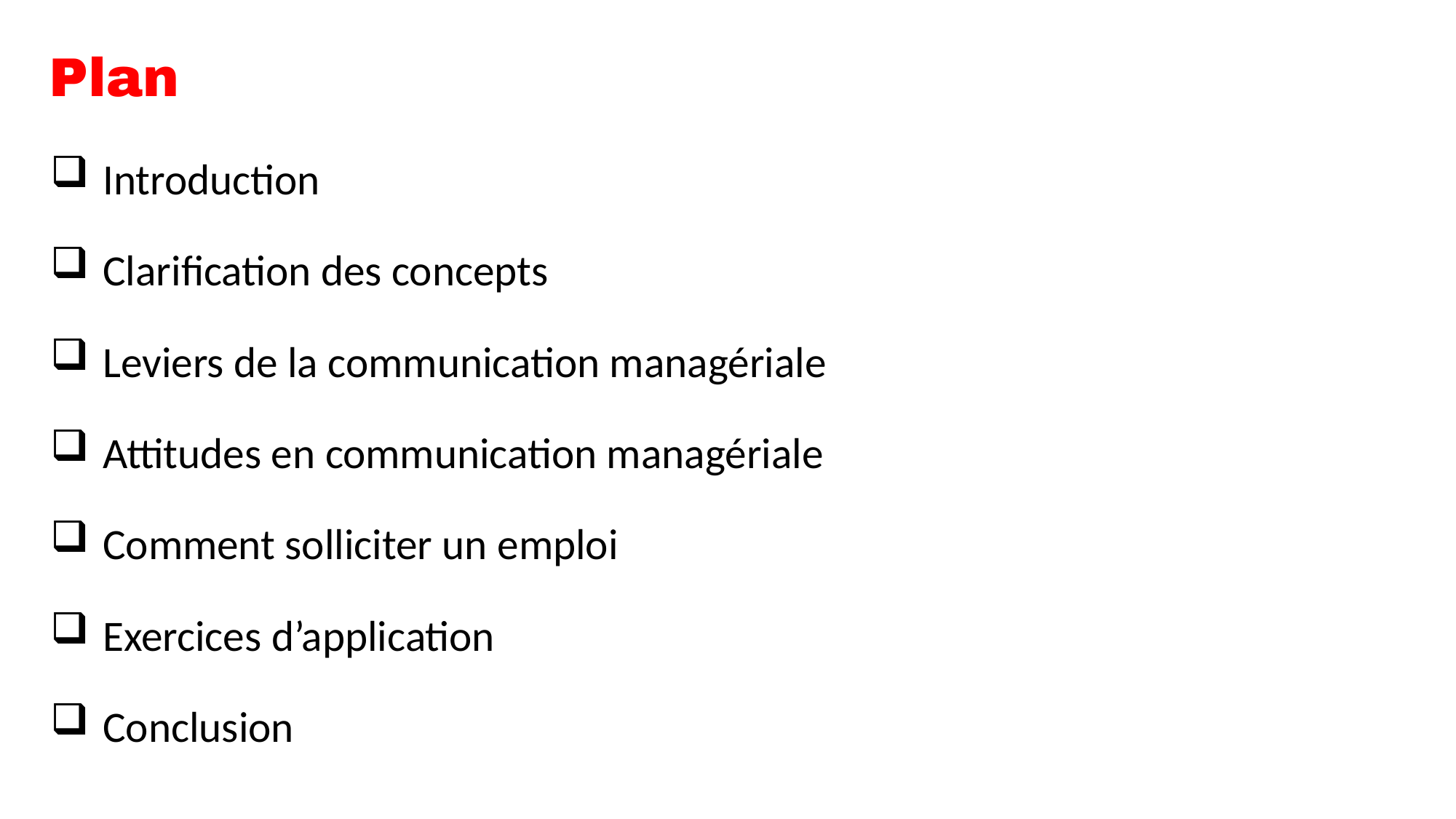

# Plan

Introduction
Clarification des concepts
Leviers de la communication managériale
Attitudes en communication managériale
Comment solliciter un emploi
Exercices d’application
Conclusion